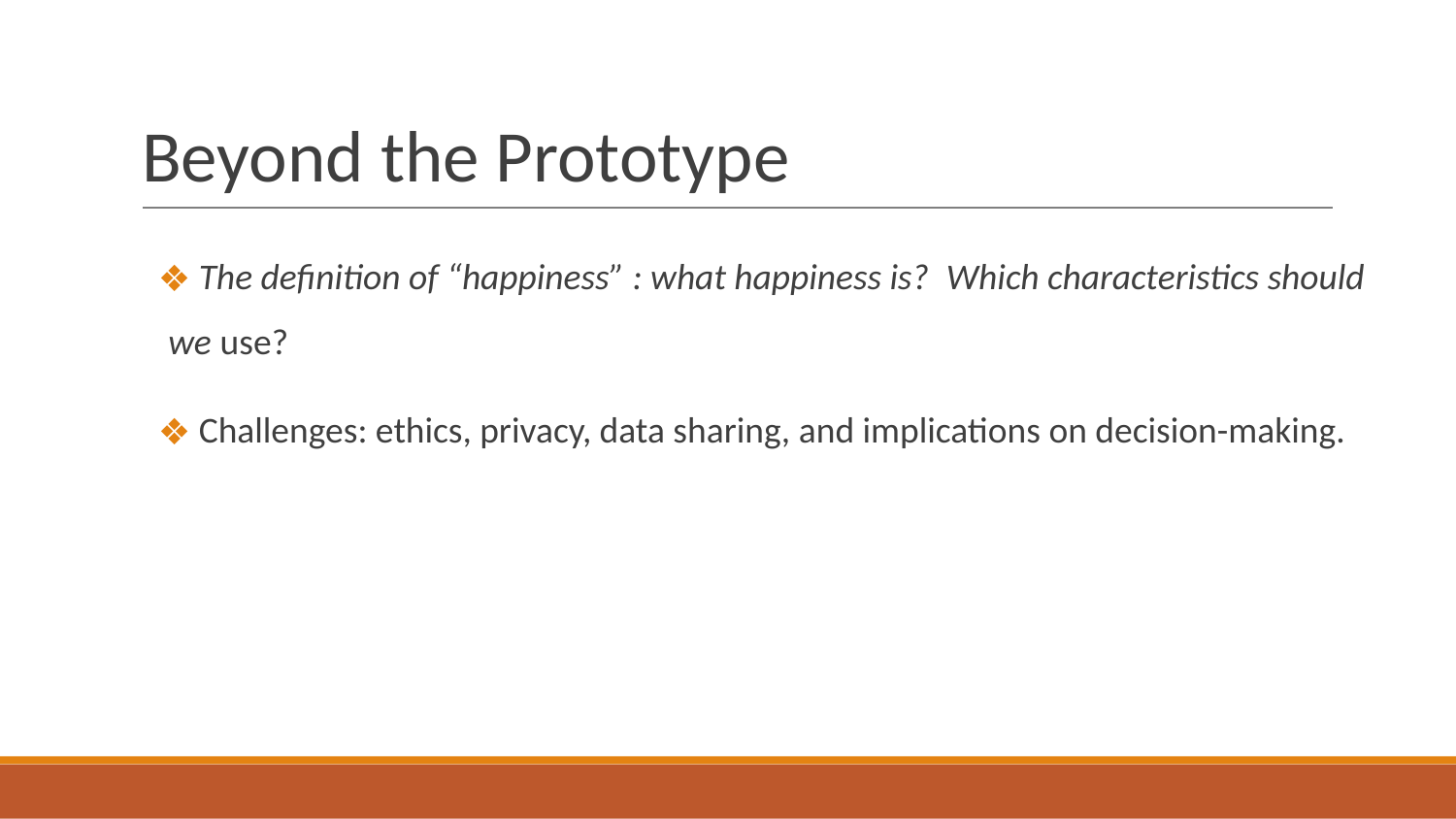

# Beyond the Prototype
 The definition of “happiness” : what happiness is?  Which characteristics should we use?
 Challenges: ethics, privacy, data sharing, and implications on decision-making.